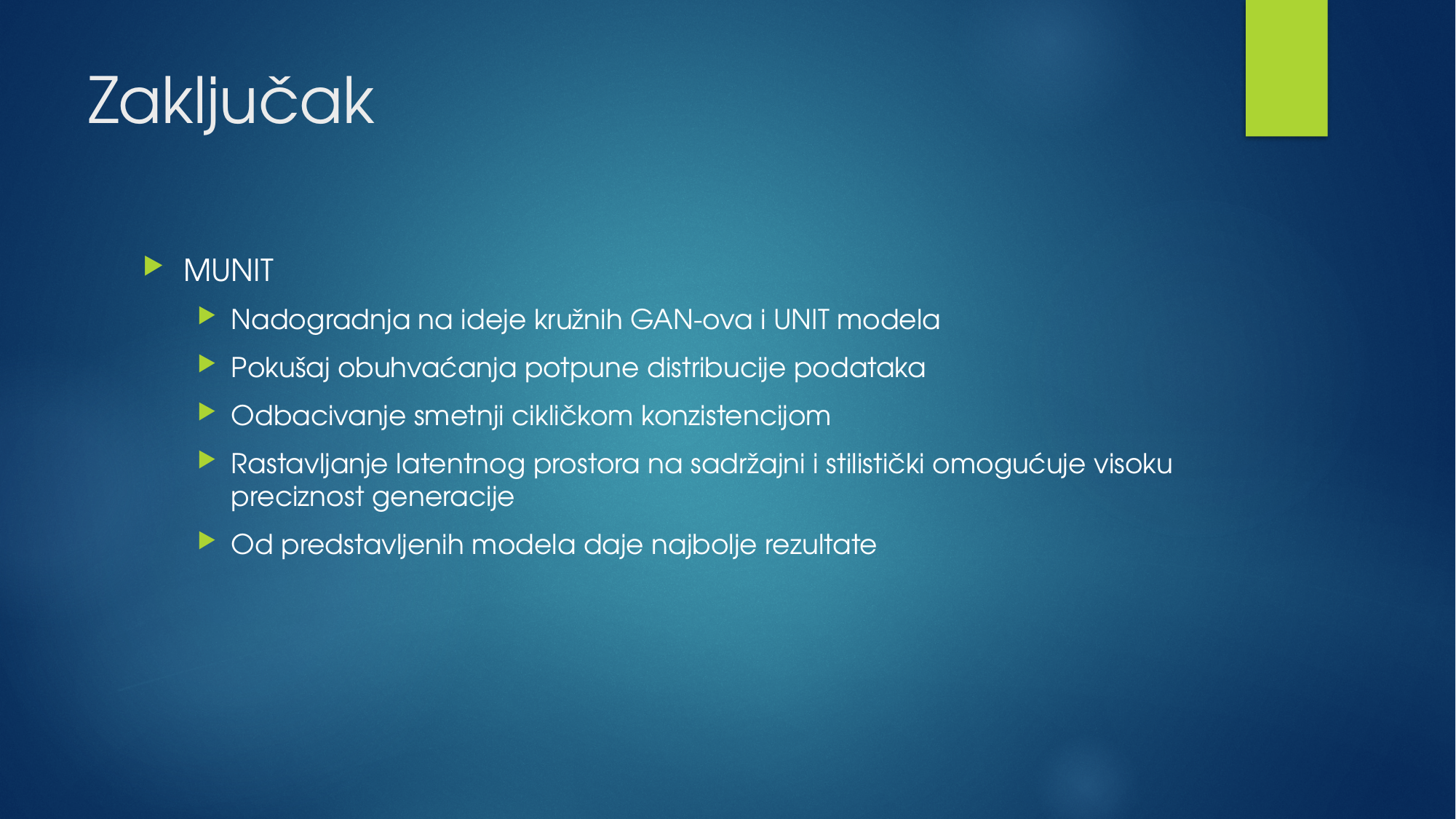

# Zaključak
MUNIT
Nadogradnja na ideje kružnih GAN-ova i UNIT modela
Pokušaj obuhvaćanja potpune distribucije podataka
Odbacivanje smetnji cikličkom konzistencijom
Rastavljanje latentnog prostora na sadržajni i stilistički omogućuje visoku preciznost generacije
Od predstavljenih modela daje najbolje rezultate